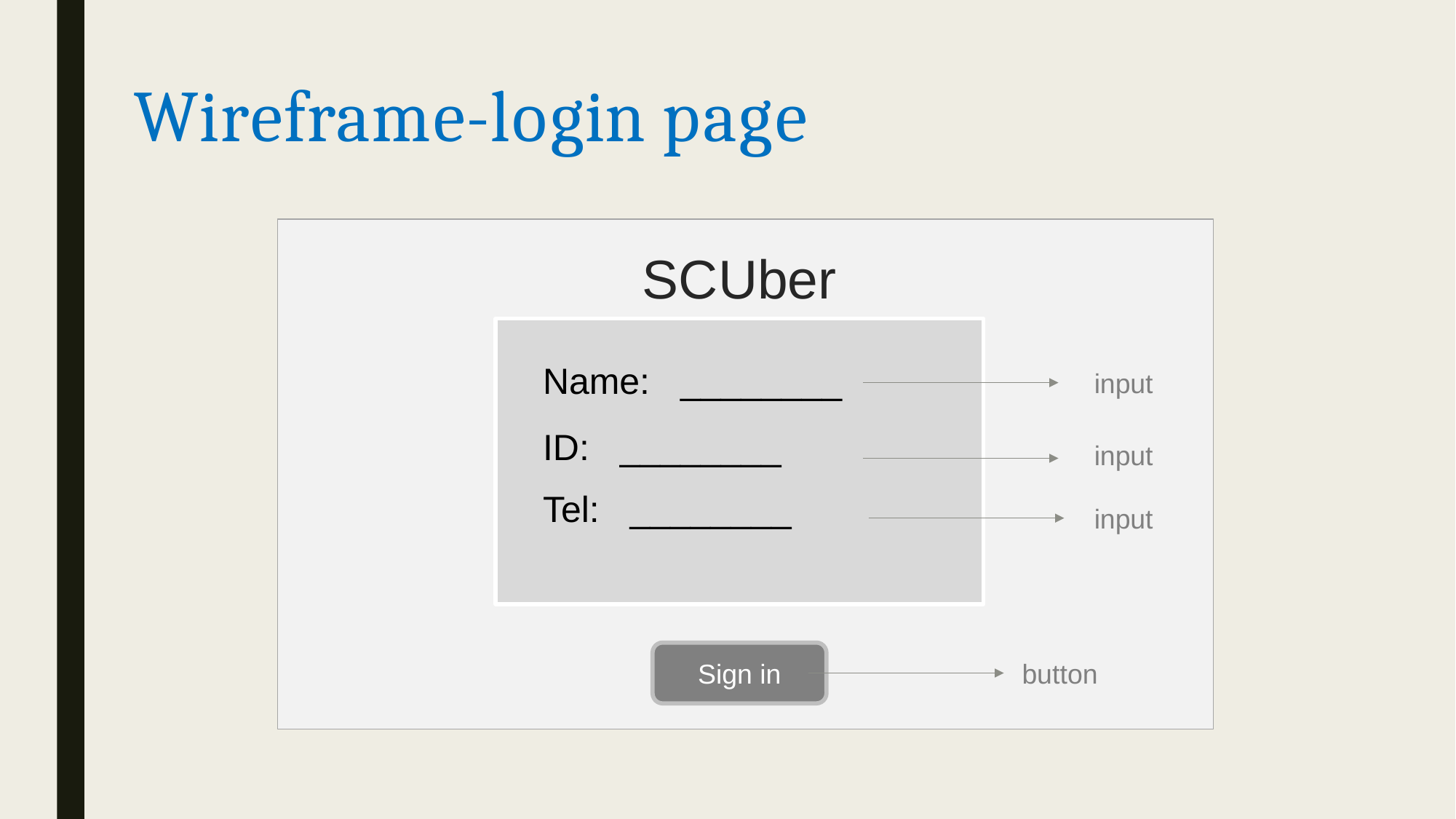

Wireframe-login page

SCUber

Name:   ________

input
ID:   ________

input
Tel:   ________

input
Sign in
button